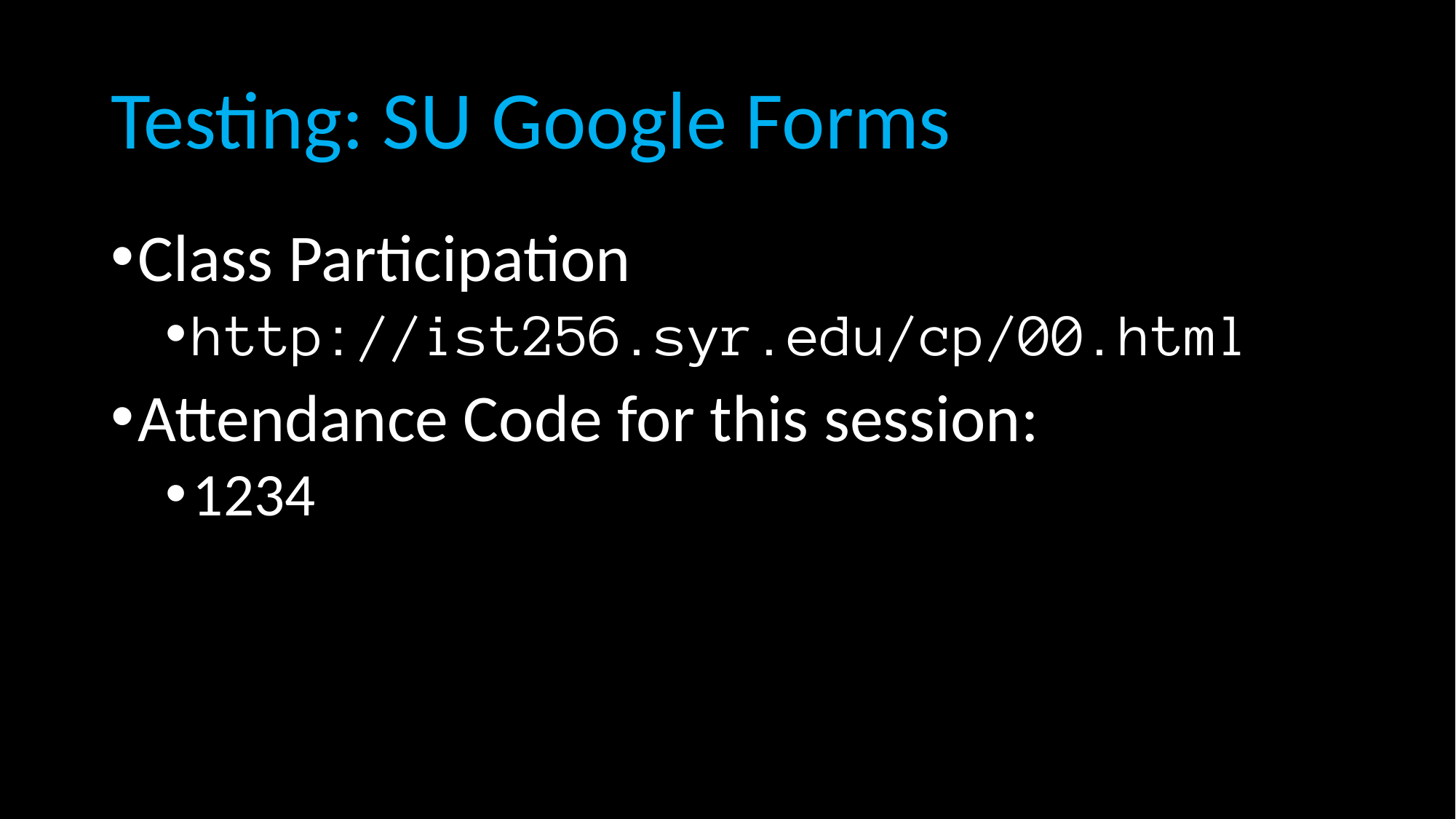

# Testing: SU Google Forms
Class Participation
http://ist256.syr.edu/cp/00.html
Attendance Code for this session:
1234